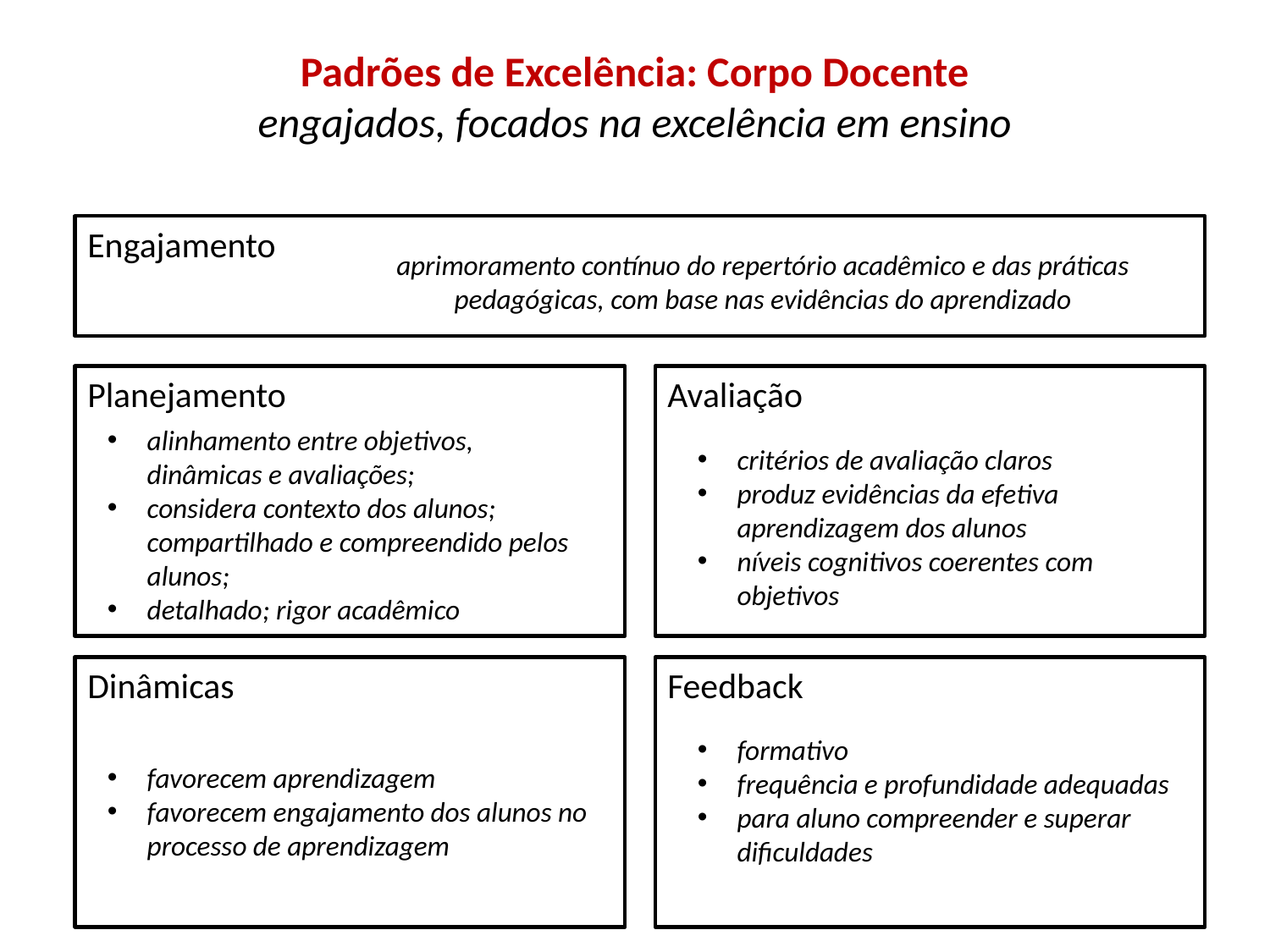

# Padrões de Excelência: Corpo Docente engajados, focados na excelência em ensino
Engajamento
Docente
aprimoramento contínuo do repertório acadêmico e das práticas pedagógicas, com base nas evidências do aprendizado
Planejamento
Avaliação
critérios de avaliação claros
produz evidências da efetiva aprendizagem dos alunos
níveis cognitivos coerentes com objetivos
alinhamento entre objetivos, dinâmicas e avaliações;
considera contexto dos alunos; compartilhado e compreendido pelos alunos;
detalhado; rigor acadêmico

Dinâmicas
Feedback
favorecem aprendizagem
favorecem engajamento dos alunos no processo de aprendizagem
formativo
frequência e profundidade adequadas
para aluno compreender e superar dificuldades